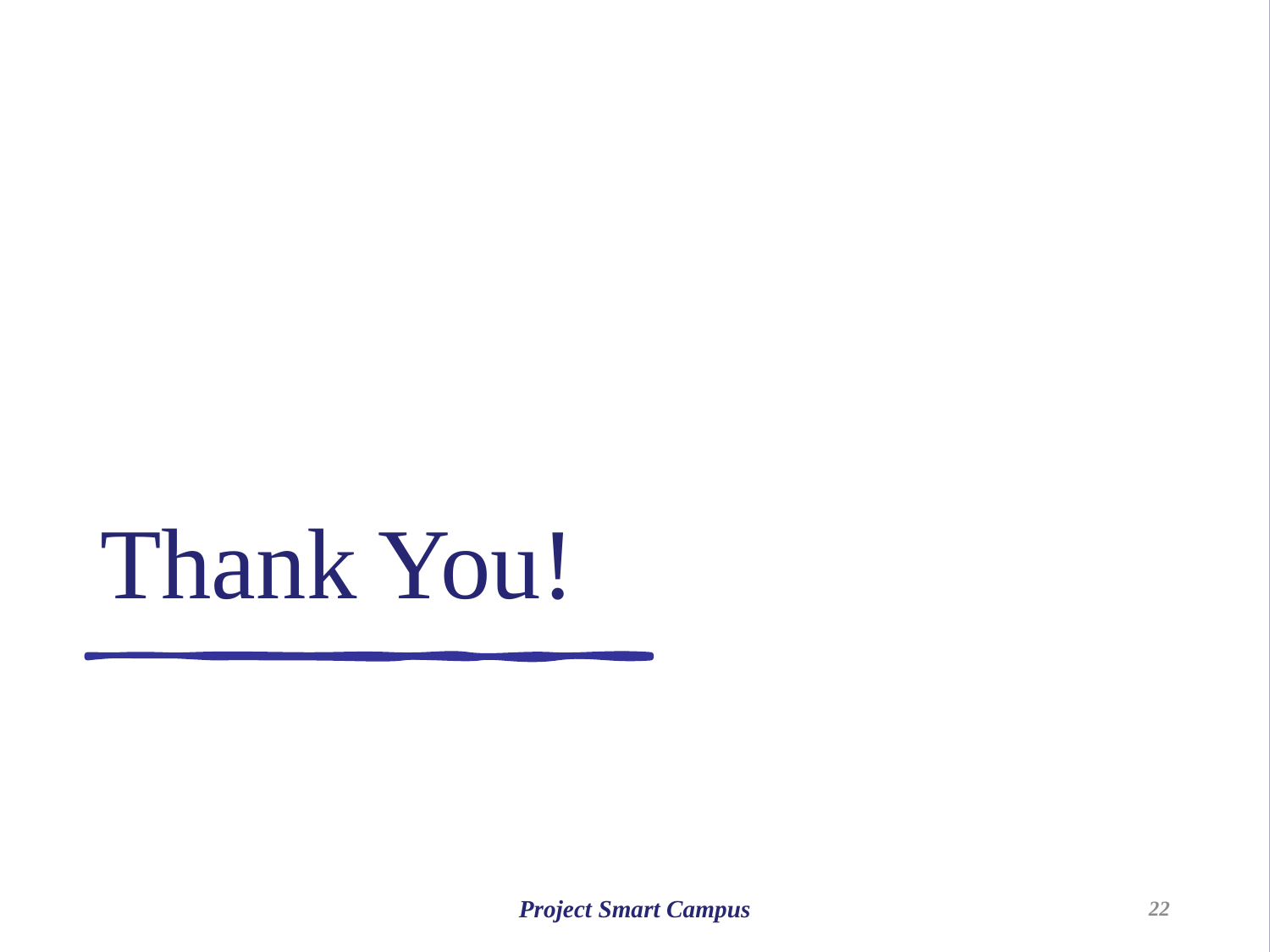

# Thank You!

Project Smart Campus
22